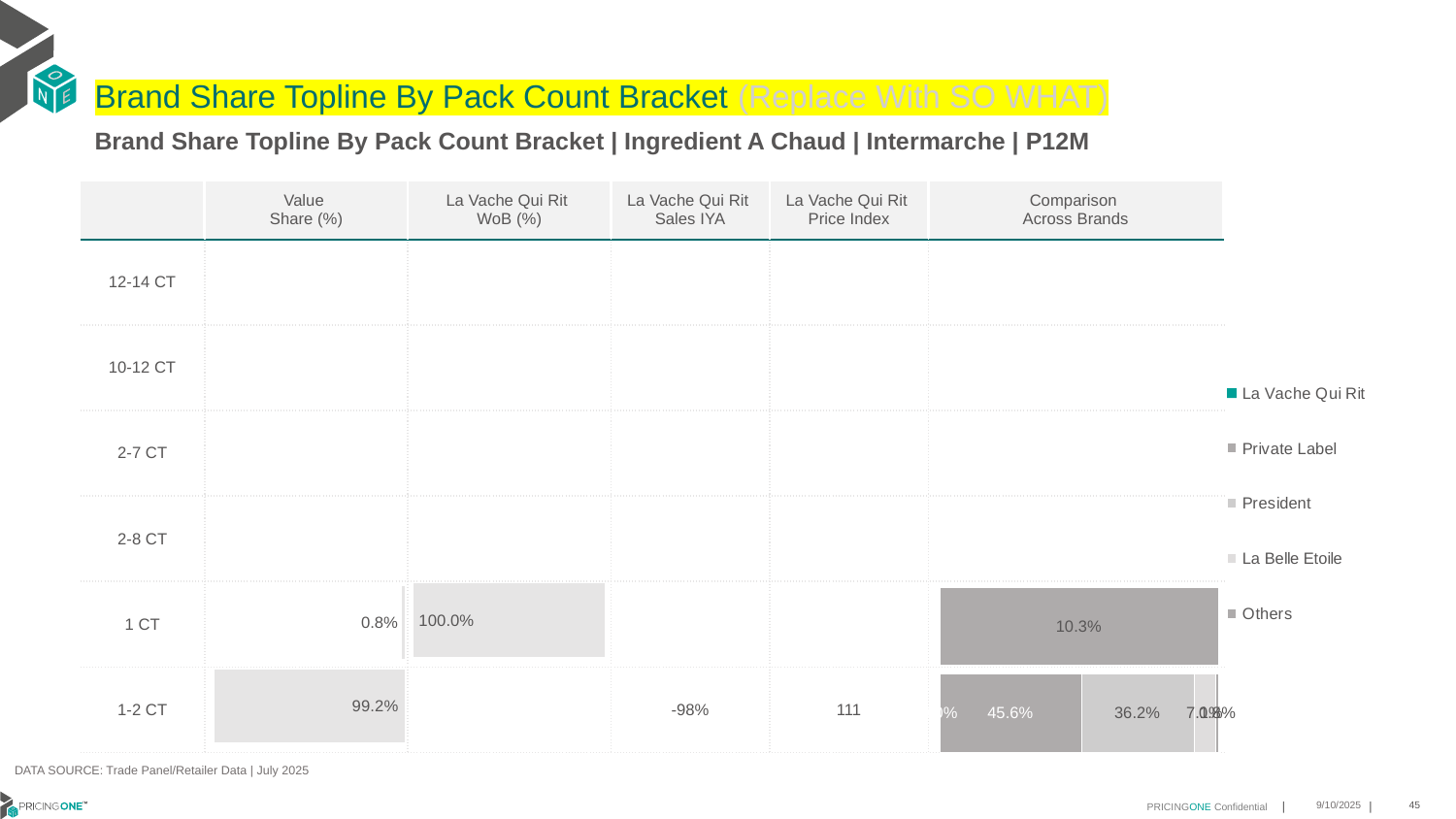

# Brand Share Topline By Pack Count Bracket (Replace With SO WHAT)
Brand Share Topline By Pack Count Bracket | Ingredient A Chaud | Intermarche | P12M
|  | Value Share (%) | La Vache Qui Rit WoB (%) | La Vache Qui Rit Sales IYA | La Vache Qui Rit Price Index | Comparison Across Brands |
| --- | --- | --- | --- | --- | --- |
| 12-14 CT |  |  |  |  |  |
| 10-12 CT |  |  |  |  |  |
| 2-7 CT |  |  |  |  |  |
| 2-8 CT |  |  |  |  |  |
| 1 CT |  |  |  |  |  |
| 1-2 CT |  |  | -98% | 111 |  |

### Chart

| Category | La Vache Qui Rit | Private Label | President | La Belle Etoile | Others |
|---|---|---|---|---|---|
| 12-14 CT | None | None | None | None | None |
| 10-12 CT | None | None | None | None | None |
| 2-7 CT | None | None | None | None | None |
| 2-8 CT | None | None | None | None | None |
| 1 CT | None | None | None | None | 0.10310542078915814 |
| 1-2 CT | 2.9856549890294866e-05 | 0.4558747077666367 | 0.36151371858942377 | 0.0712325208295423 | 0.00824377547534882 |

### Chart

| Category | Value Share |
|---|---|
|  | None |

### Chart

| Category | Brand WoB % |
|---|---|
|  | None |
DATA SOURCE: Trade Panel/Retailer Data | July 2025

9/10/2025
45